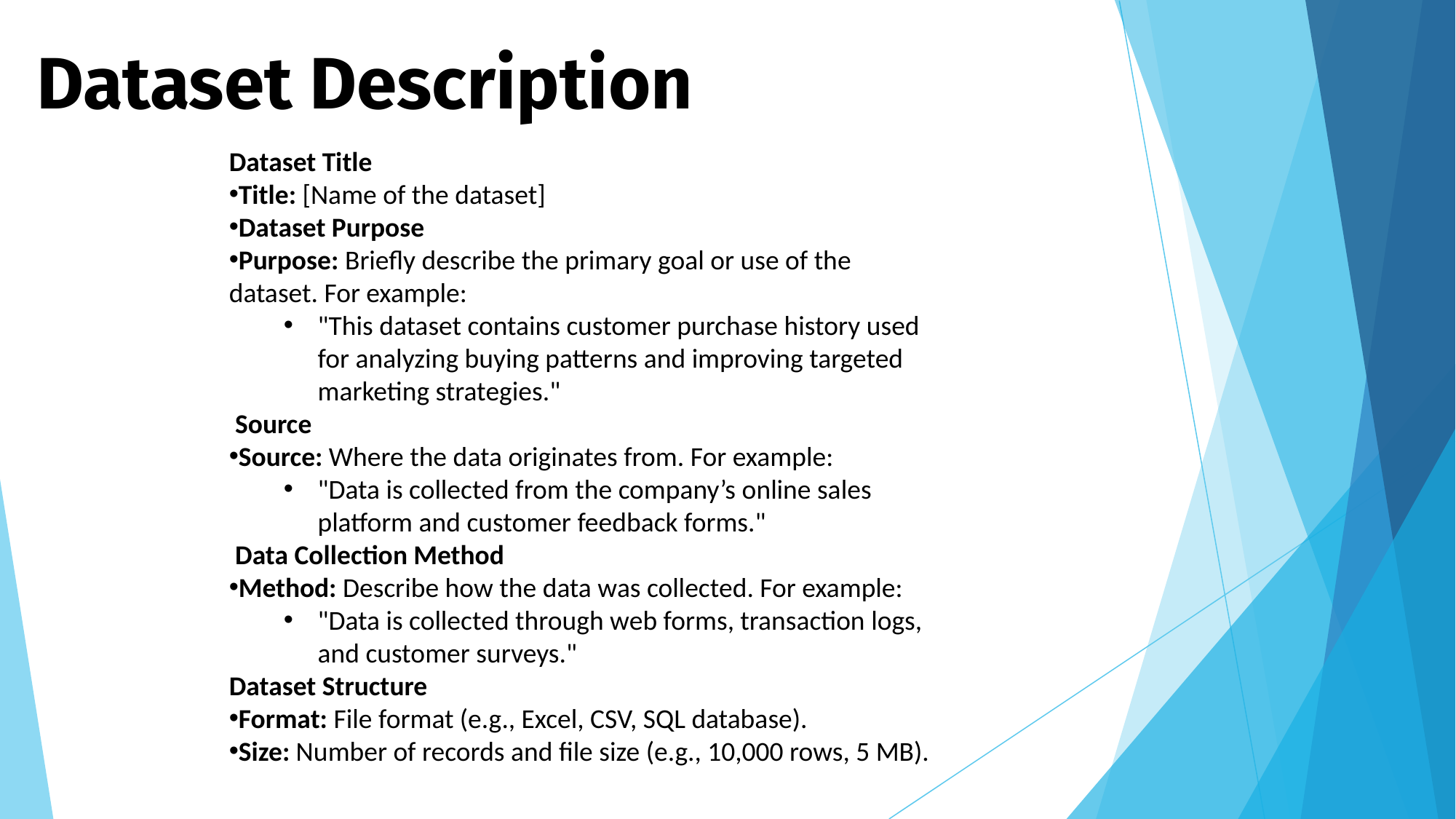

# Dataset Description
Dataset Title
Title: [Name of the dataset]
Dataset Purpose
Purpose: Briefly describe the primary goal or use of the dataset. For example:
"This dataset contains customer purchase history used for analyzing buying patterns and improving targeted marketing strategies."
 Source
Source: Where the data originates from. For example:
"Data is collected from the company’s online sales platform and customer feedback forms."
 Data Collection Method
Method: Describe how the data was collected. For example:
"Data is collected through web forms, transaction logs, and customer surveys."
Dataset Structure
Format: File format (e.g., Excel, CSV, SQL database).
Size: Number of records and file size (e.g., 10,000 rows, 5 MB).